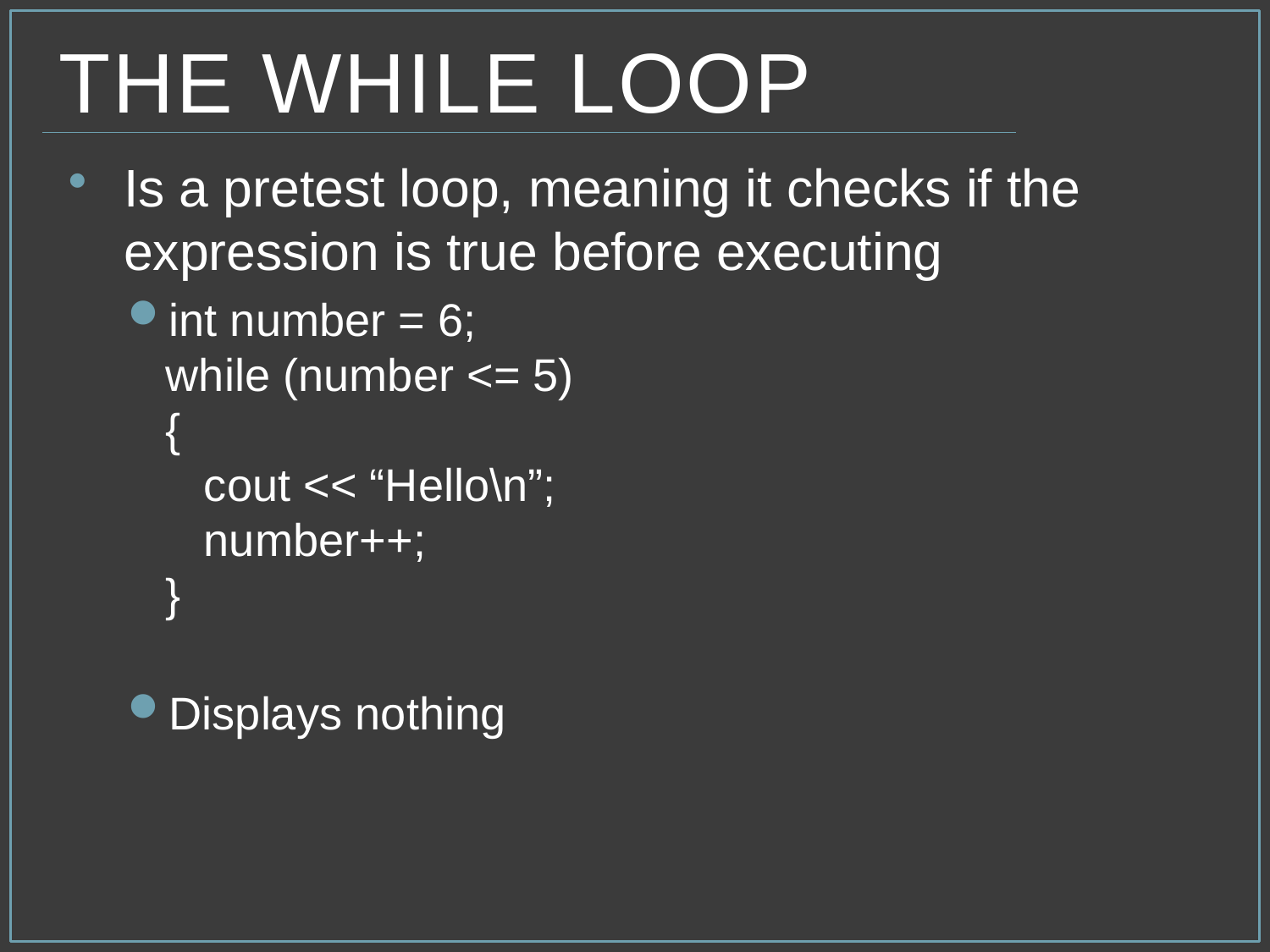

# The While Loop
Is a pretest loop, meaning it checks if the expression is true before executing
int number = 6;
while (number <= 5)
{
   cout << “Hello\n”;
   number++;
}
Displays nothing